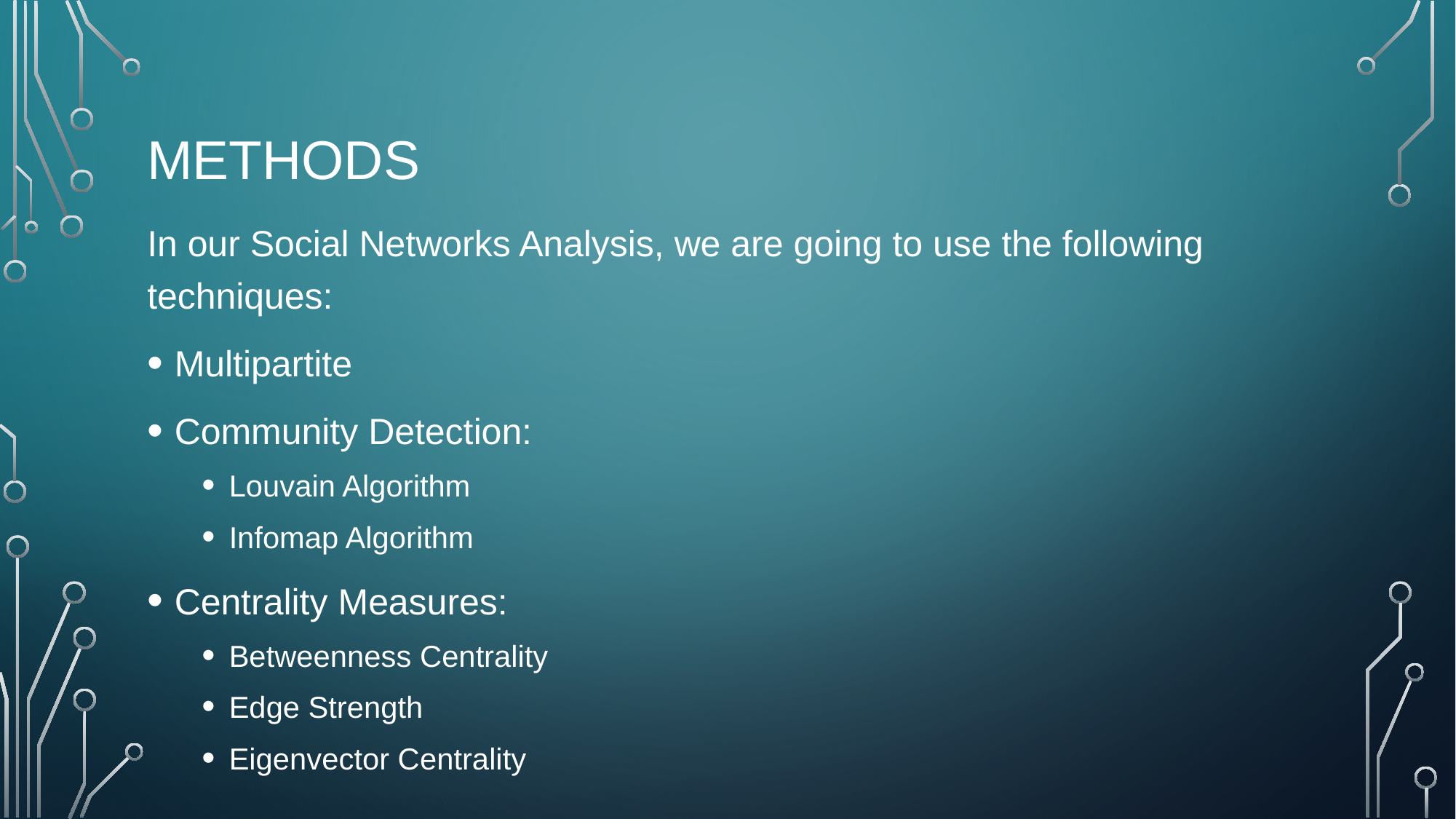

# Methods
In our Social Networks Analysis, we are going to use the following techniques:
Multipartite
Community Detection:
Louvain Algorithm
Infomap Algorithm
Centrality Measures:
Betweenness Centrality
Edge Strength
Eigenvector Centrality